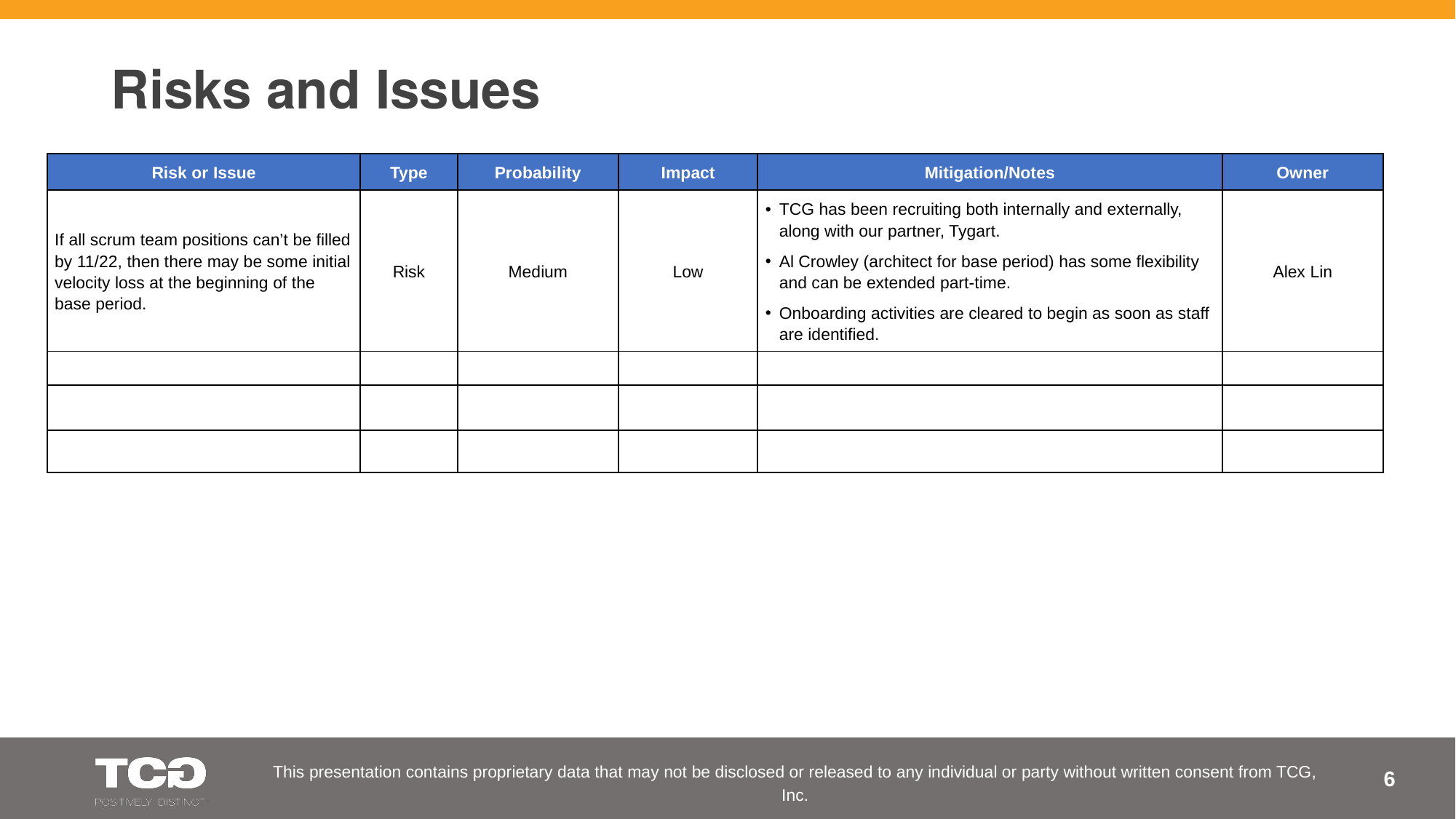

# Risks and Issues
| Risk or Issue | Type | Probability | Impact | Mitigation/Notes | Owner |
| --- | --- | --- | --- | --- | --- |
| If all scrum team positions can’t be filled by 11/22, then there may be some initial velocity loss at the beginning of the base period. | Risk | Medium | Low | TCG has been recruiting both internally and externally, along with our partner, Tygart. Al Crowley (architect for base period) has some flexibility and can be extended part-time. Onboarding activities are cleared to begin as soon as staff are identified. | Alex Lin |
|  |  |  |  |  |  |
|  |  |  |  |  |  |
|  |  |  |  |  |  |